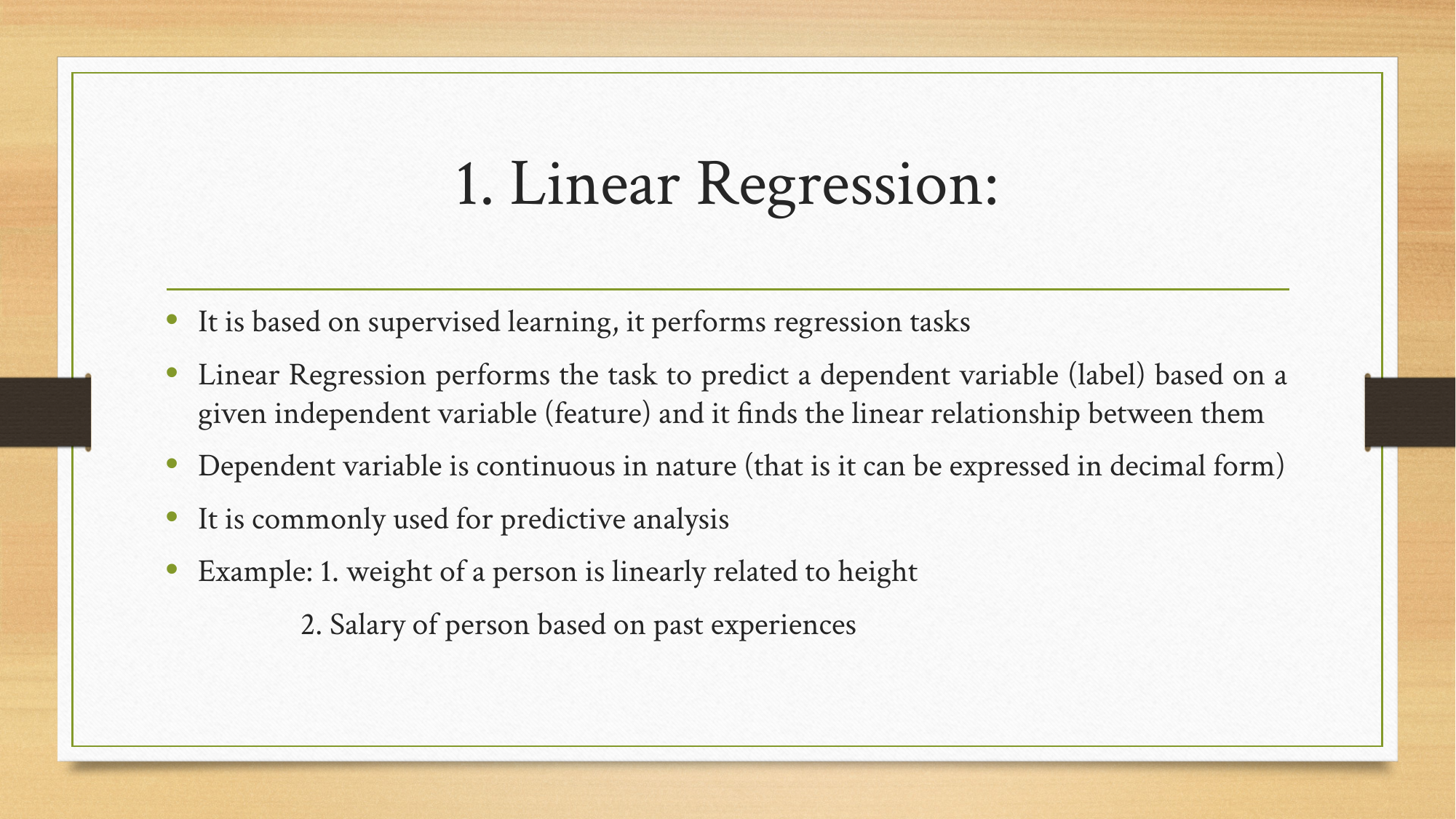

# 1. Linear Regression:
It is based on supervised learning, it performs regression tasks
Linear Regression performs the task to predict a dependent variable (label) based on a given independent variable (feature) and it finds the linear relationship between them
Dependent variable is continuous in nature (that is it can be expressed in decimal form)
It is commonly used for predictive analysis
Example: 1. weight of a person is linearly related to height
                   2. Salary of person based on past experiences